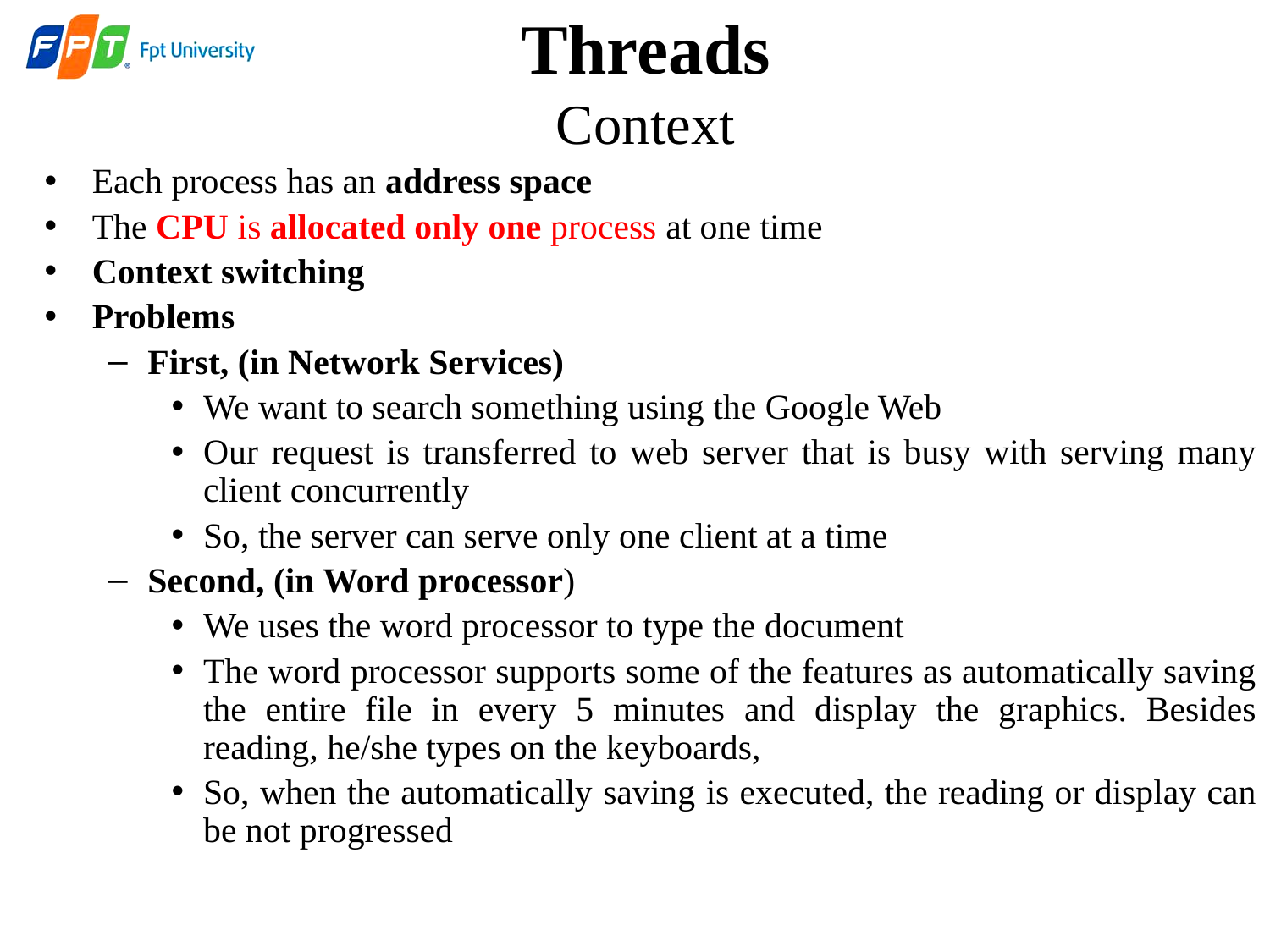

Threads
Context
Each process has an address space
The CPU is allocated only one process at one time
Context switching
Problems
First, (in Network Services)
We want to search something using the Google Web
Our request is transferred to web server that is busy with serving many client concurrently
So, the server can serve only one client at a time
Second, (in Word processor)
We uses the word processor to type the document
The word processor supports some of the features as automatically saving the entire file in every 5 minutes and display the graphics. Besides reading, he/she types on the keyboards,
So, when the automatically saving is executed, the reading or display can be not progressed